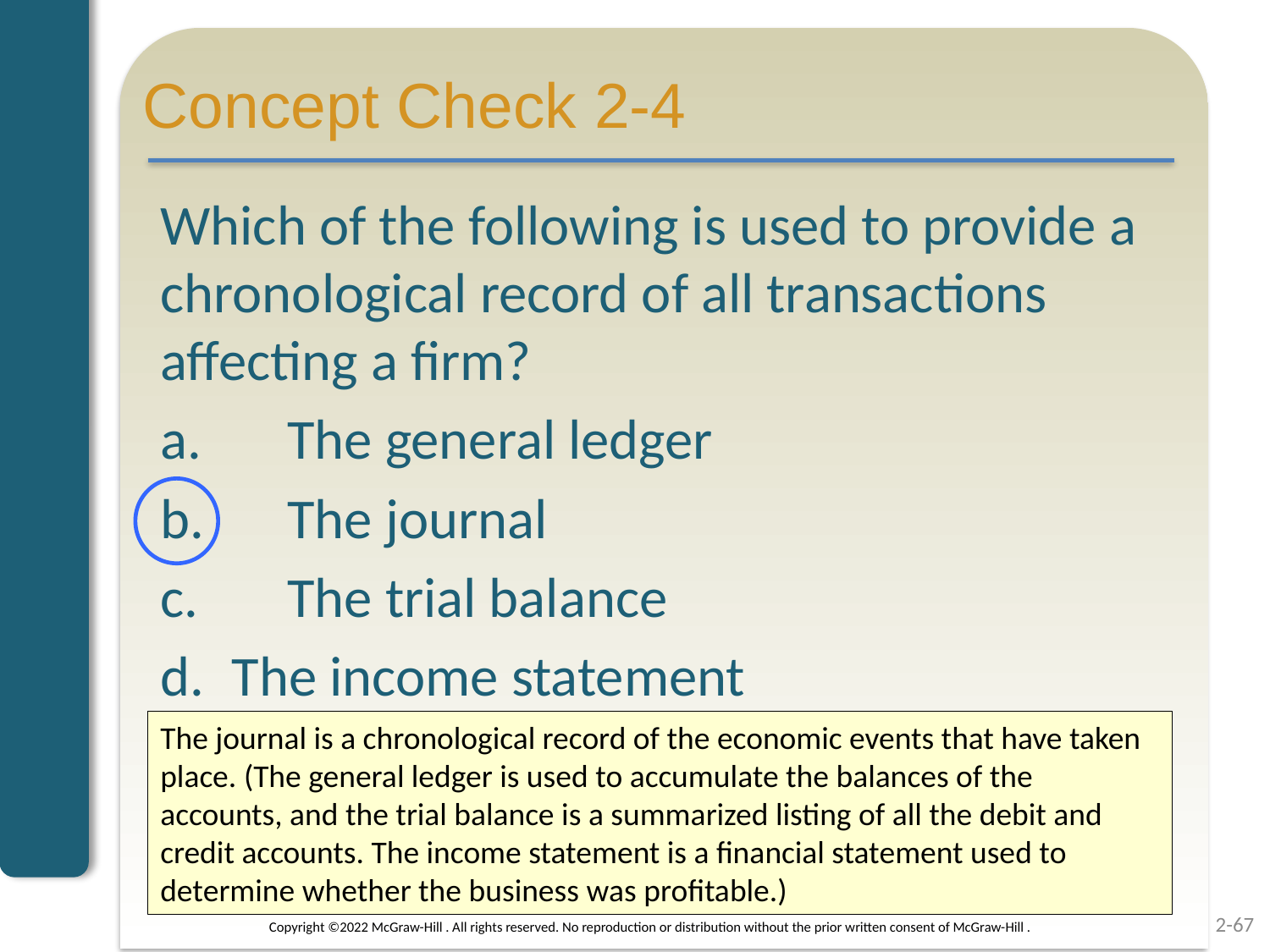

# Concept Check 2-4
Which of the following is used to provide a chronological record of all transactions affecting a firm?
a.	The general ledger
b.	The journal
c.	The trial balance
The income statement

The journal is a chronological record of the economic events that have taken place. (The general ledger is used to accumulate the balances of the accounts, and the trial balance is a summarized listing of all the debit and credit accounts. The income statement is a financial statement used to determine whether the business was profitable.)
2-67
Copyright ©2022 McGraw-Hill . All rights reserved. No reproduction or distribution without the prior written consent of McGraw-Hill .